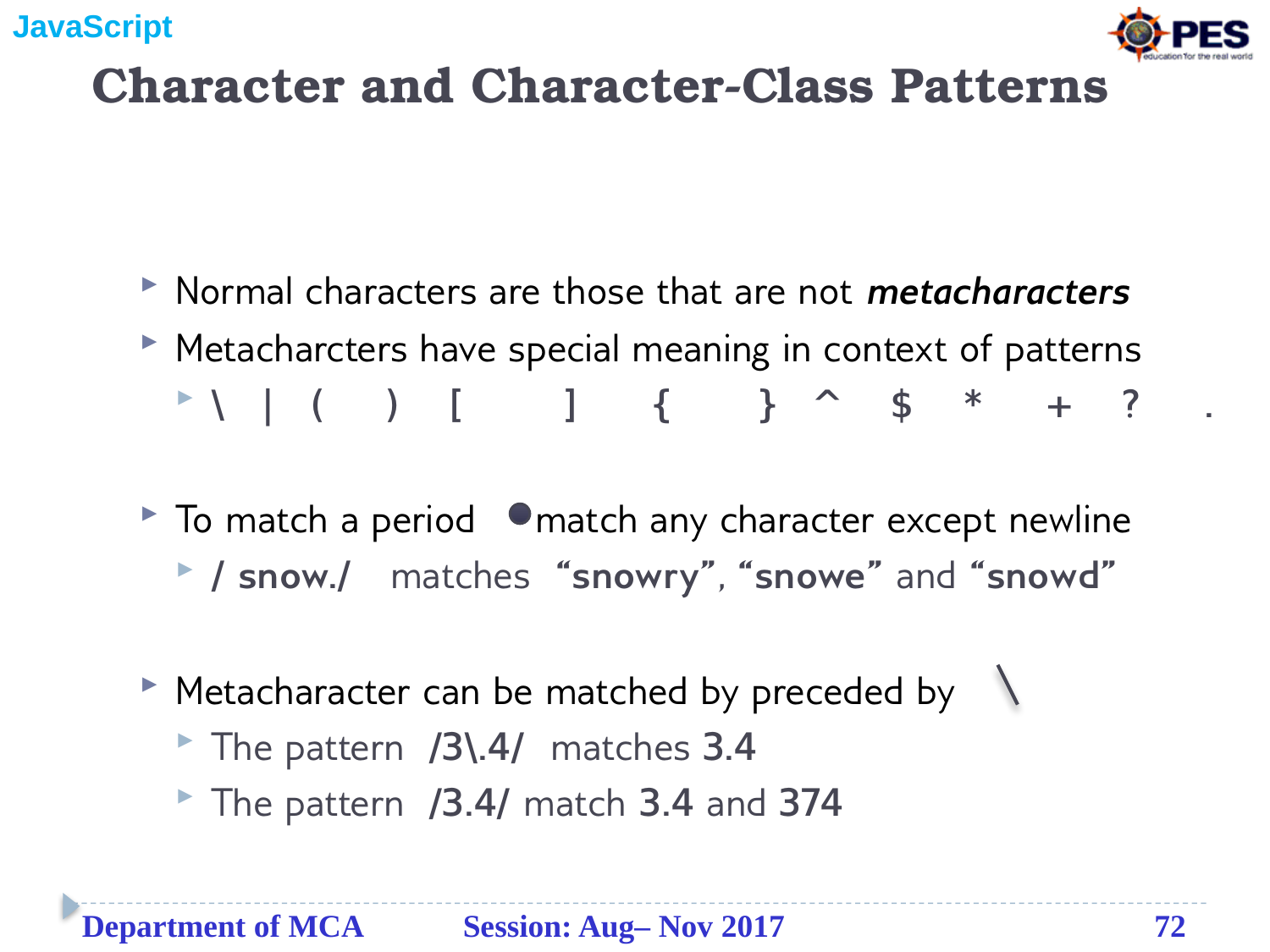

# Character and Character-Class Patterns
Normal characters are those that are not metacharacters
Metacharcters have special meaning in context of patterns
\   |   (     )    [        ]      {       }   ^    $    *     +    ?     .

To match a period     match any character except newline
/ snow./   matches  “snowry”, “snowe” and “snowd”

Metacharacter can be matched by preceded by
The pattern  /3\.4/  matches 3.4
The pattern  /3.4/ match 3.4 and 374